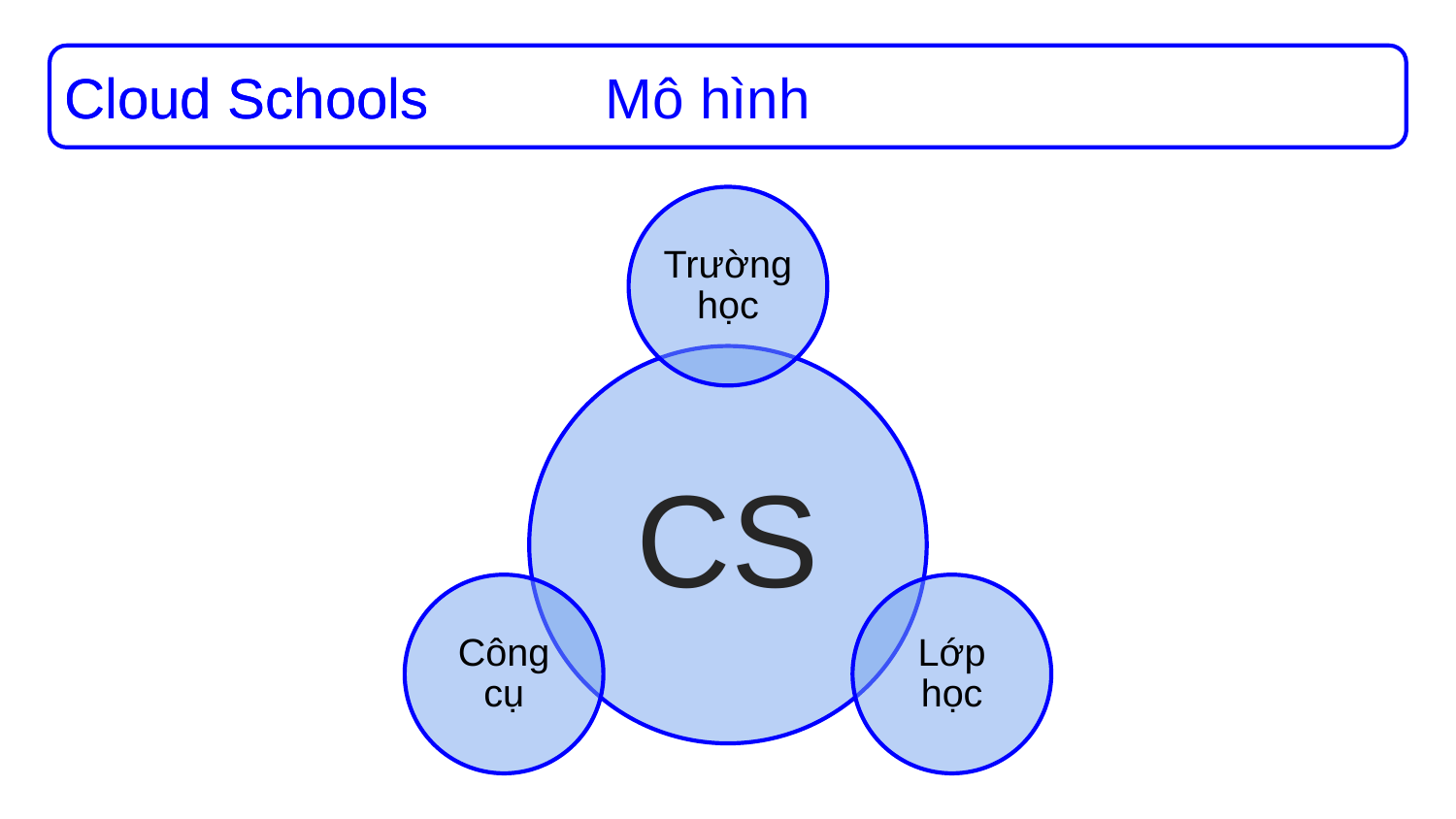

Cloud Schools
Cloud Schools
Mô hình
CS
Trường học
Lớp học
Công cụ